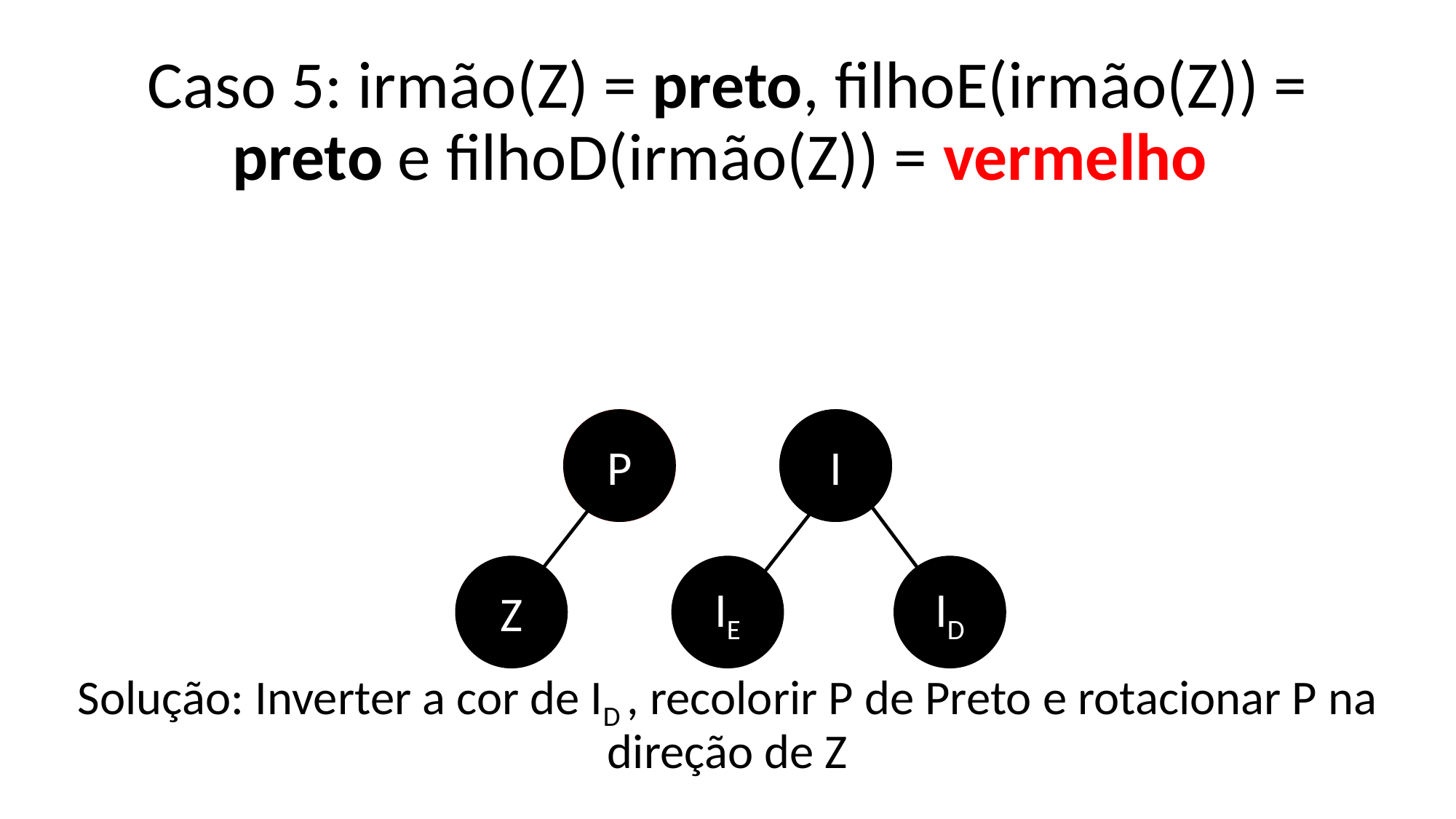

# Caso 5: irmão(Z) = preto, filhoE(irmão(Z)) = preto e filhoD(irmão(Z)) = vermelho
P
ID
I
IE
ID
Z
IE
Solução: Inverter a cor de ID , recolorir P de Preto e rotacionar P na direção de Z